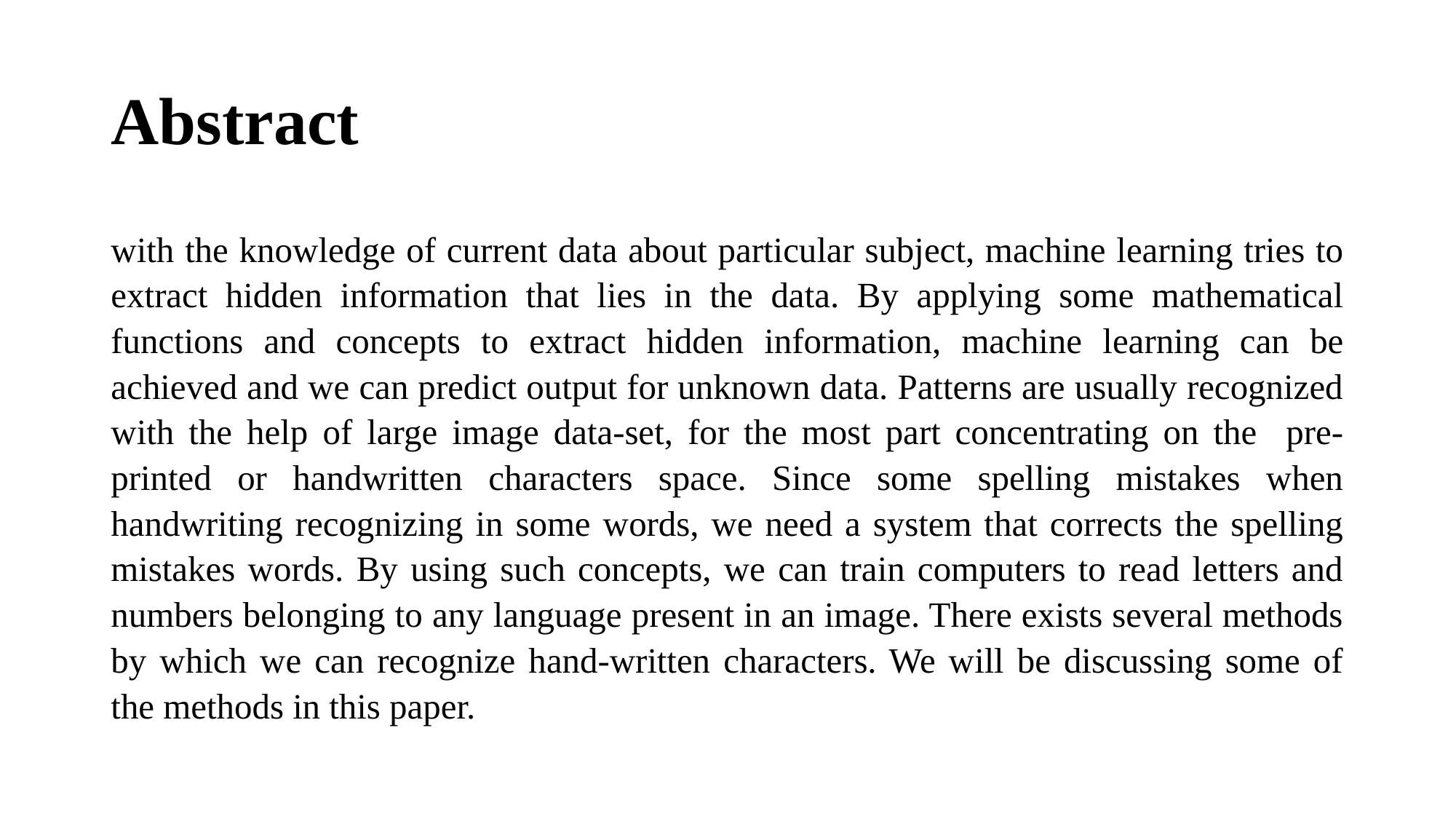

# Abstract
with the knowledge of current data about particular subject, machine learning tries to extract hidden information that lies in the data. By applying some mathematical functions and concepts to extract hidden information, machine learning can be achieved and we can predict output for unknown data. Patterns are usually recognized with the help of large image data-set, for the most part concentrating on the  pre-printed or handwritten characters space. Since some spelling mistakes when handwriting recognizing in some words, we need a system that corrects the spelling mistakes words. By using such concepts, we can train computers to read letters and numbers belonging to any language present in an image. There exists several methods by which we can recognize hand-written characters. We will be discussing some of the methods in this paper.